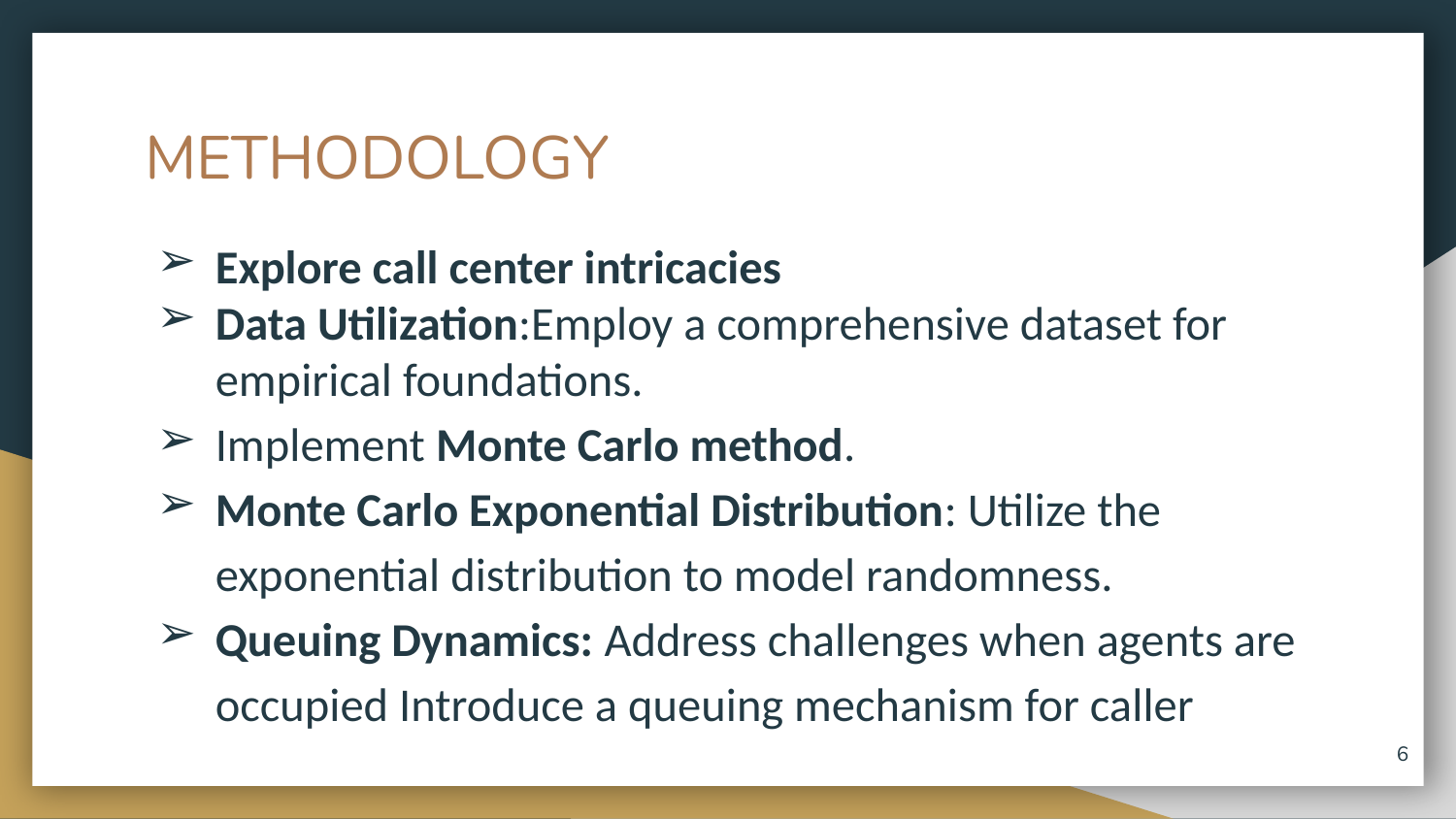

# METHODOLOGY
Explore call center intricacies
Data Utilization:Employ a comprehensive dataset for empirical foundations.
Implement Monte Carlo method.
Monte Carlo Exponential Distribution: Utilize the exponential distribution to model randomness.
Queuing Dynamics: Address challenges when agents are occupied Introduce a queuing mechanism for caller

6